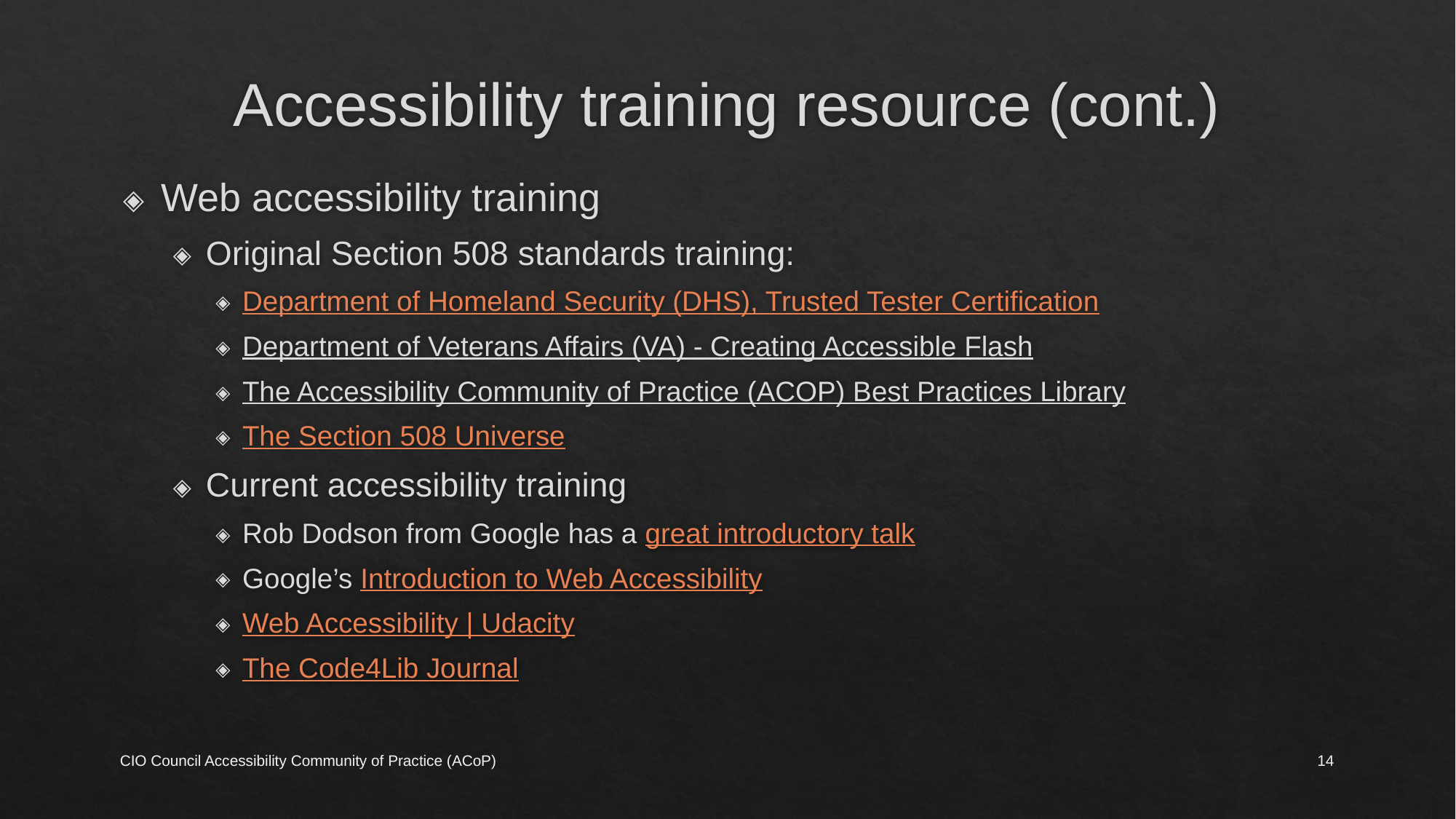

# Accessibility training resource (cont.)
Web accessibility training
Original Section 508 standards training:
Department of Homeland Security (DHS), Trusted Tester Certification
Department of Veterans Affairs (VA) - Creating Accessible Flash
The Accessibility Community of Practice (ACOP) Best Practices Library
The Section 508 Universe
Current accessibility training
Rob Dodson from Google has a great introductory talk
Google’s Introduction to Web Accessibility
Web Accessibility | Udacity
The Code4Lib Journal
CIO Council Accessibility Community of Practice (ACoP)
14